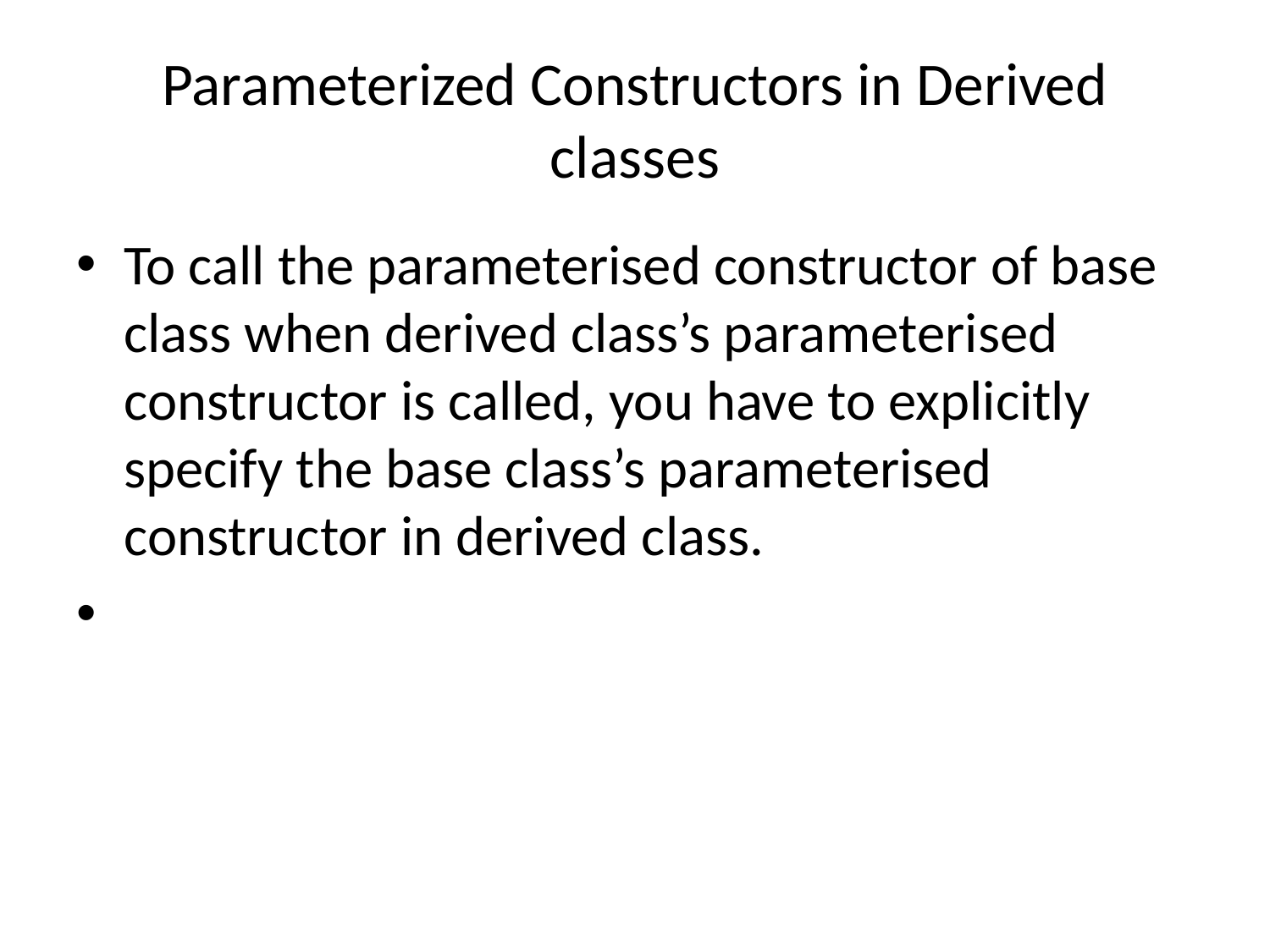

# Parameterized Constructors in Derived classes
To call the parameterised constructor of base class when derived class’s parameterised constructor is called, you have to explicitly specify the base class’s parameterised constructor in derived class.